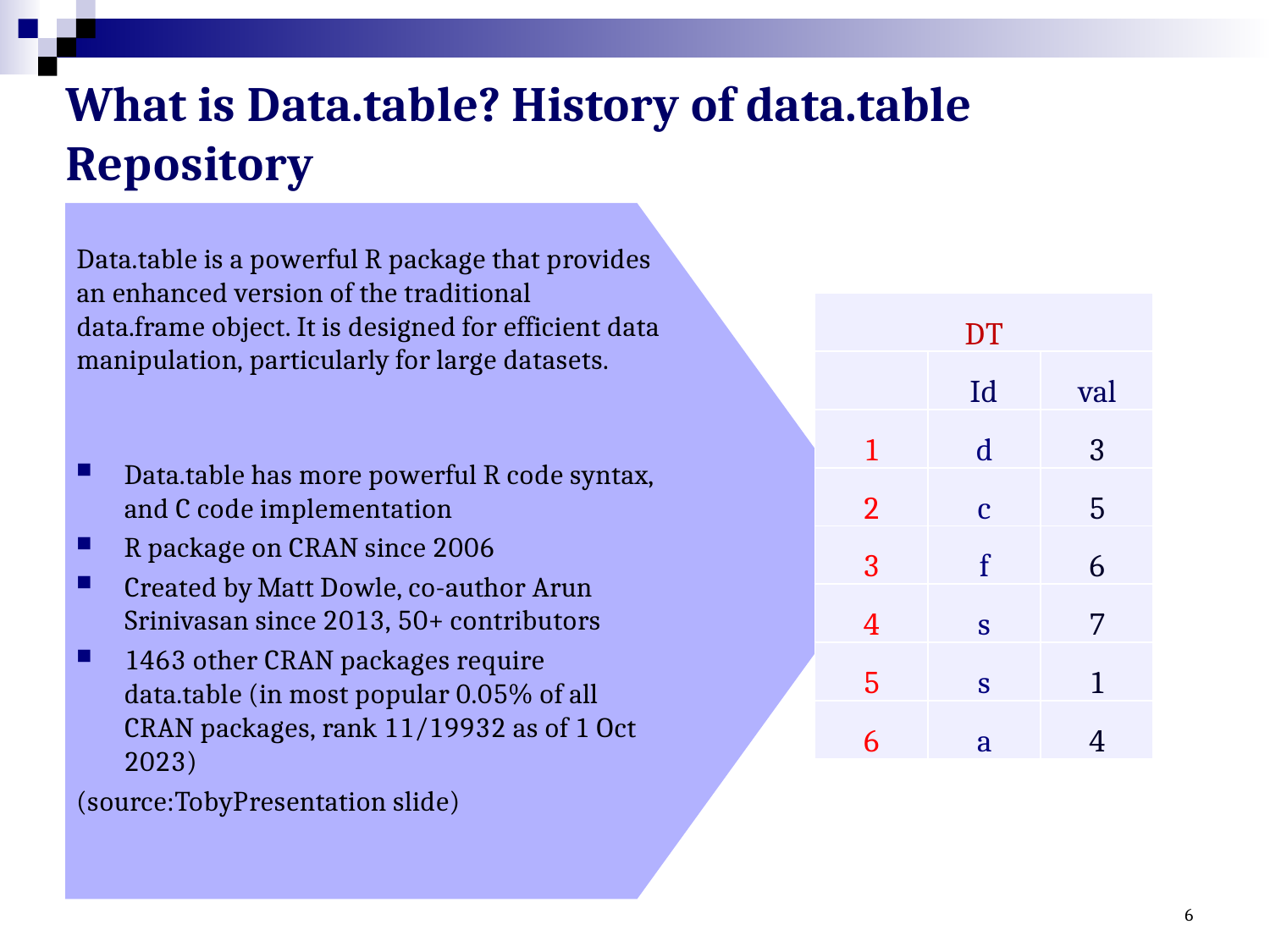

# What is Data.table? History of data.table Repository
Data.table is a powerful R package that provides an enhanced version of the traditional data.frame object. It is designed for efficient data manipulation, particularly for large datasets.

| DT |  |  |
| --- | --- | --- |
|  | Id | val |
| 1 | d | 3 |
| 2 | c | 5 |
| 3 | f | 6 |
| 4 | s | 7 |
| 5 | s | 1 |
| 6 | a | 4 |
Data.table has more powerful R code syntax, and C code implementation
R package on CRAN since 2006
Created by Matt Dowle, co-author Arun Srinivasan since 2013, 50+ contributors
1463 other CRAN packages require data.table (in most popular 0.05% of all CRAN packages, rank 11/19932 as of 1 Oct 2023)
(source:TobyPresentation slide)

6